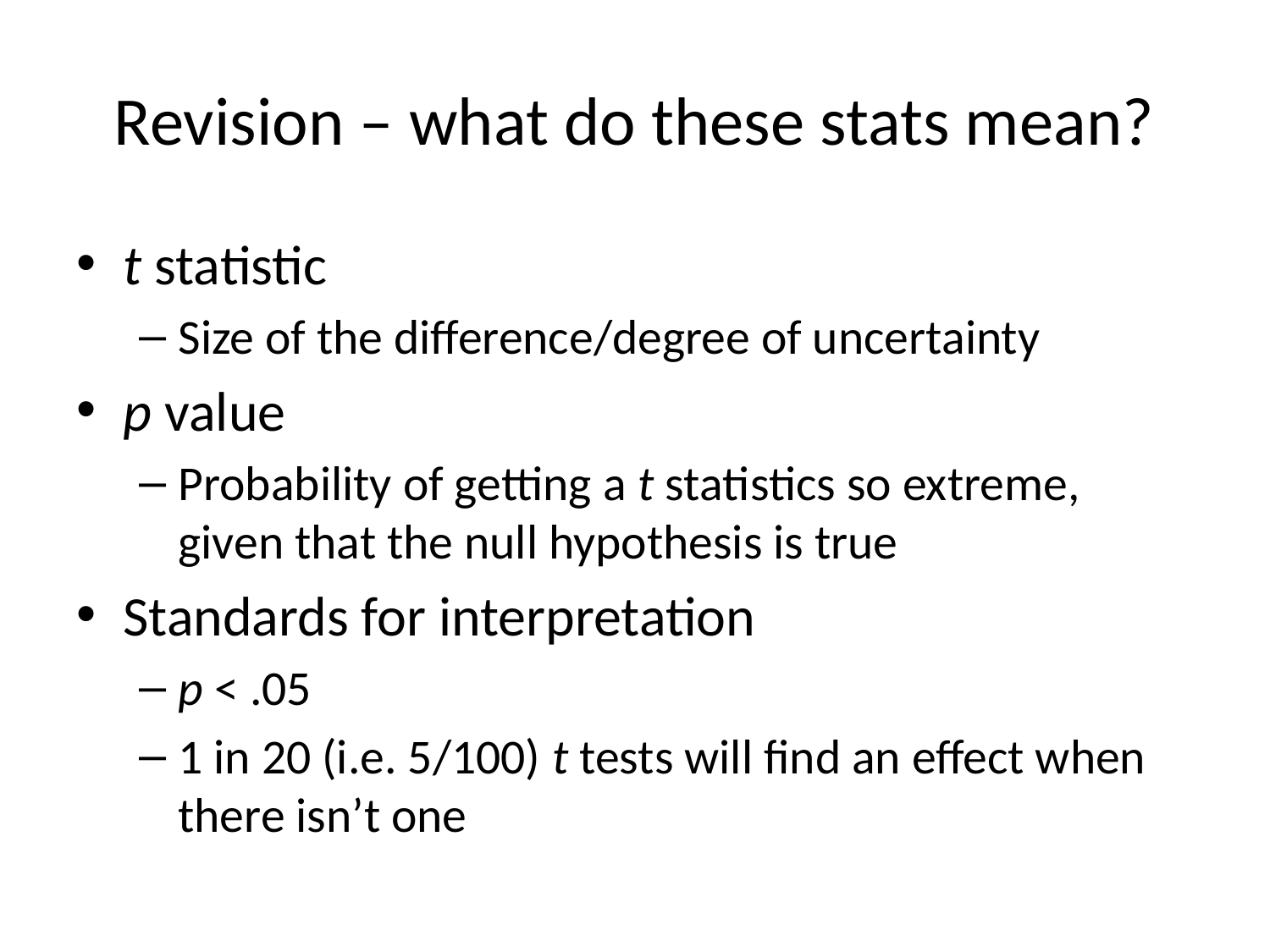

# Revision – what do these stats mean?
t statistic
Size of the difference/degree of uncertainty
p value
Probability of getting a t statistics so extreme, given that the null hypothesis is true
Standards for interpretation
p < .05
1 in 20 (i.e. 5/100) t tests will find an effect when there isn’t one